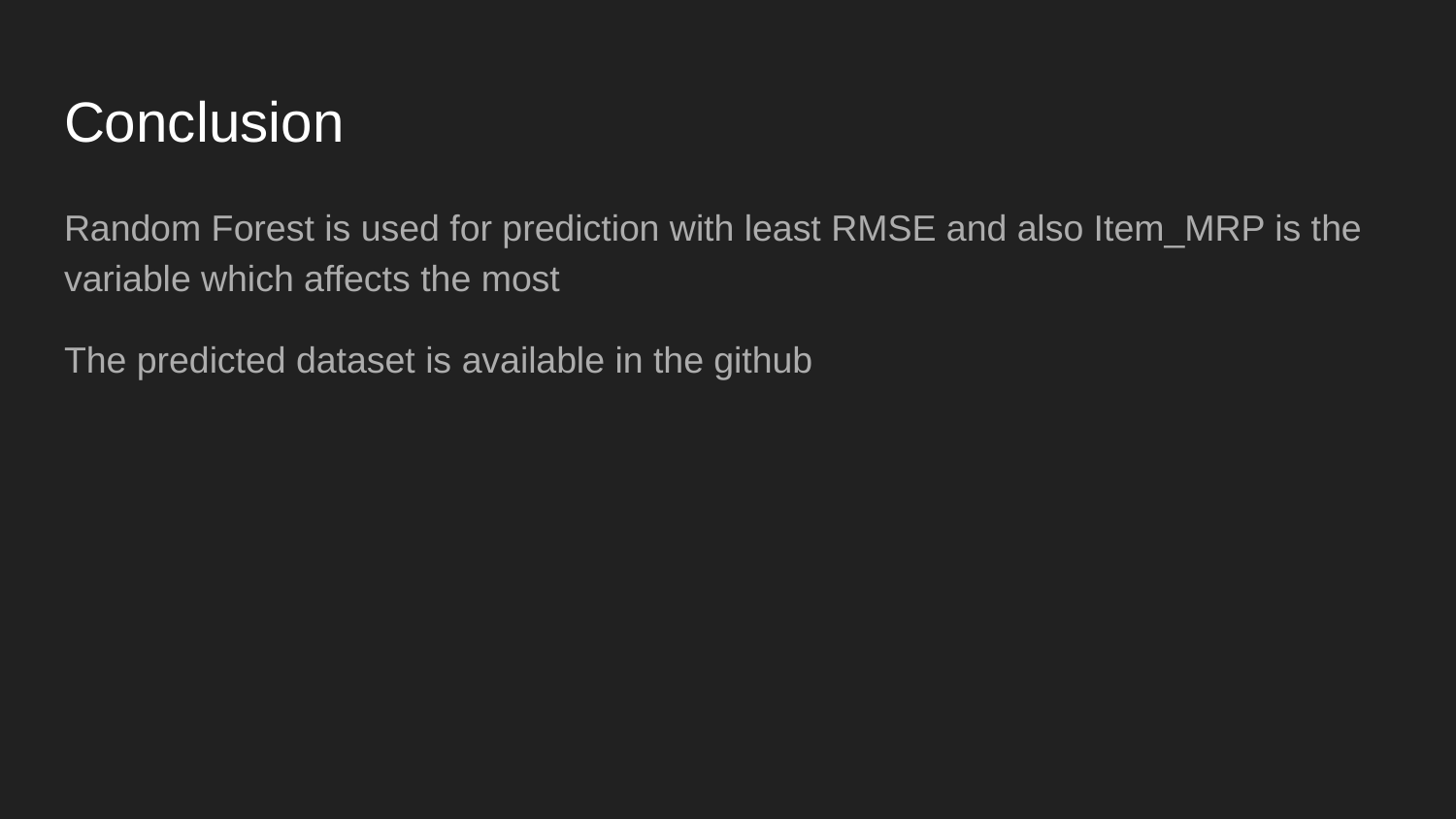

# Conclusion
Random Forest is used for prediction with least RMSE and also Item_MRP is the variable which affects the most
The predicted dataset is available in the github